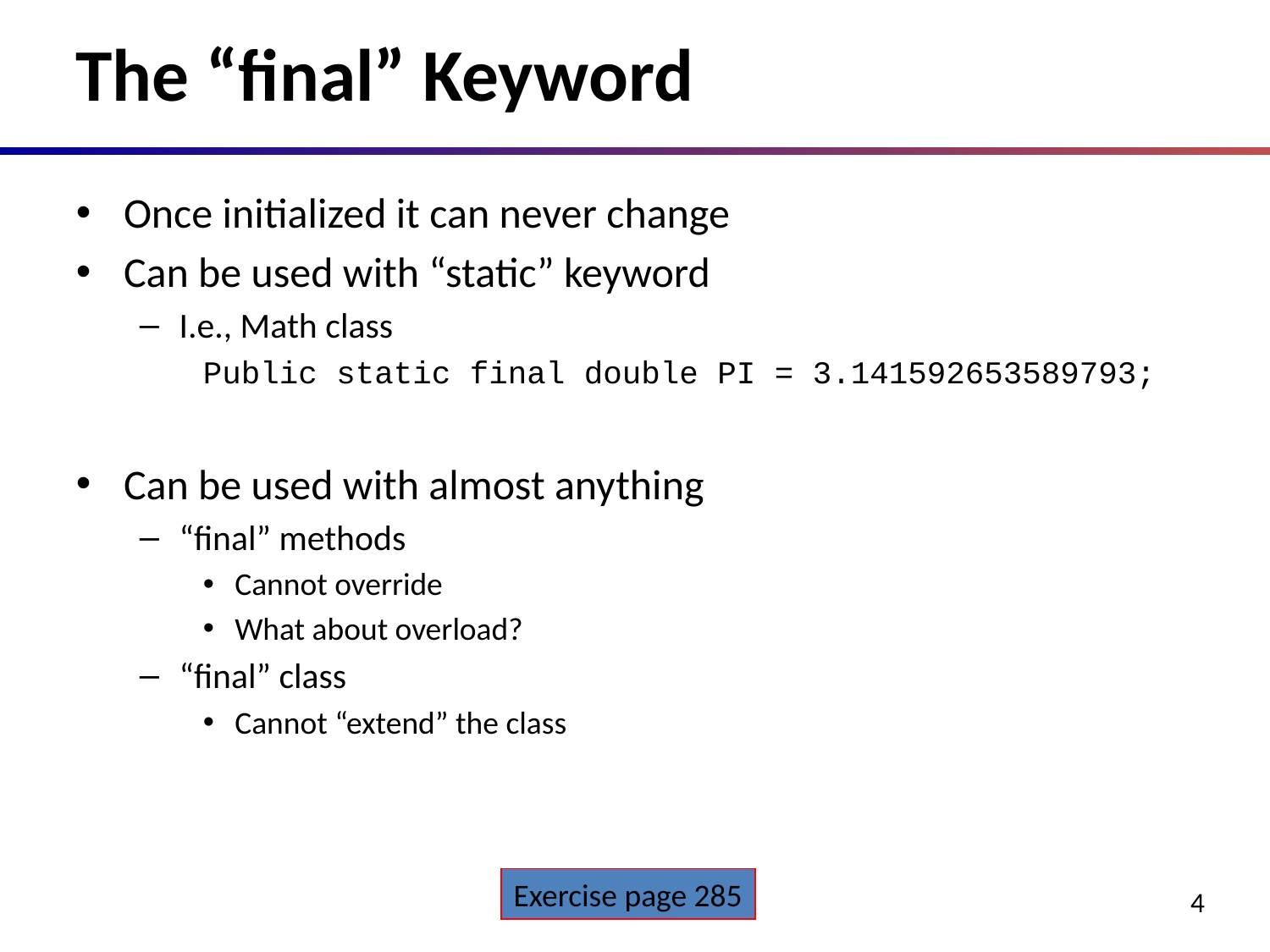

# The “final” Keyword
Once initialized it can never change
Can be used with “static” keyword
I.e., Math class
Public static final double PI = 3.141592653589793;

Can be used with almost anything
“final” methods
Cannot override
What about overload?
“final” class
Cannot “extend” the class
Exercise page 285